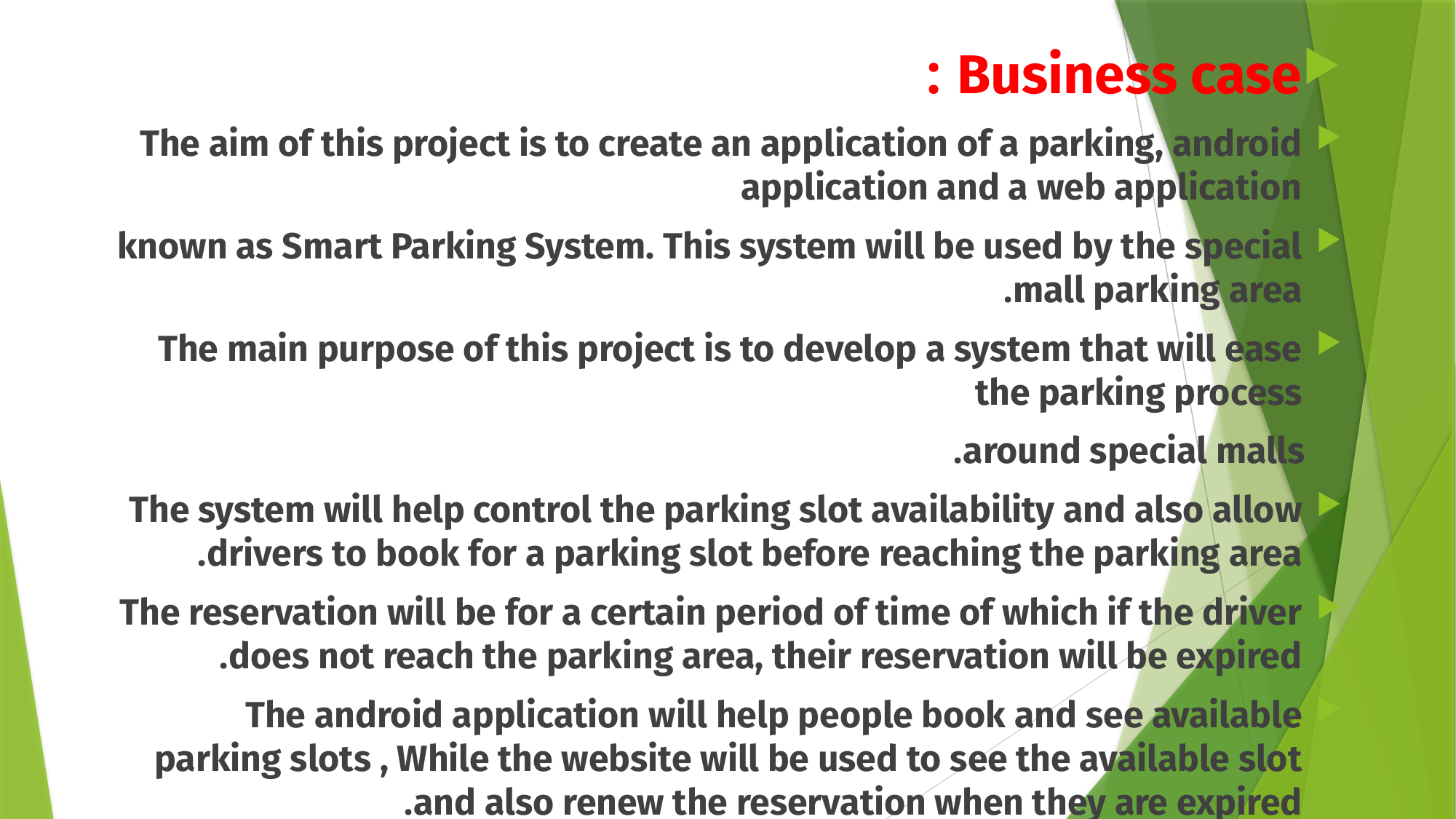

Business case :
The aim of this project is to create an application of a parking, android application and a web application
known as Smart Parking System. This system will be used by the special mall parking area.
The main purpose of this project is to develop a system that will ease the parking process
    around special malls.
The system will help control the parking slot availability and also allow drivers to book for a parking slot before reaching the parking area.
The reservation will be for a certain period of time of which if the driver does not reach the parking area, their reservation will be expired.
The android application will help people book and see available parking slots , While the website will be used to see the available slot and also renew the reservation when they are expired.
#